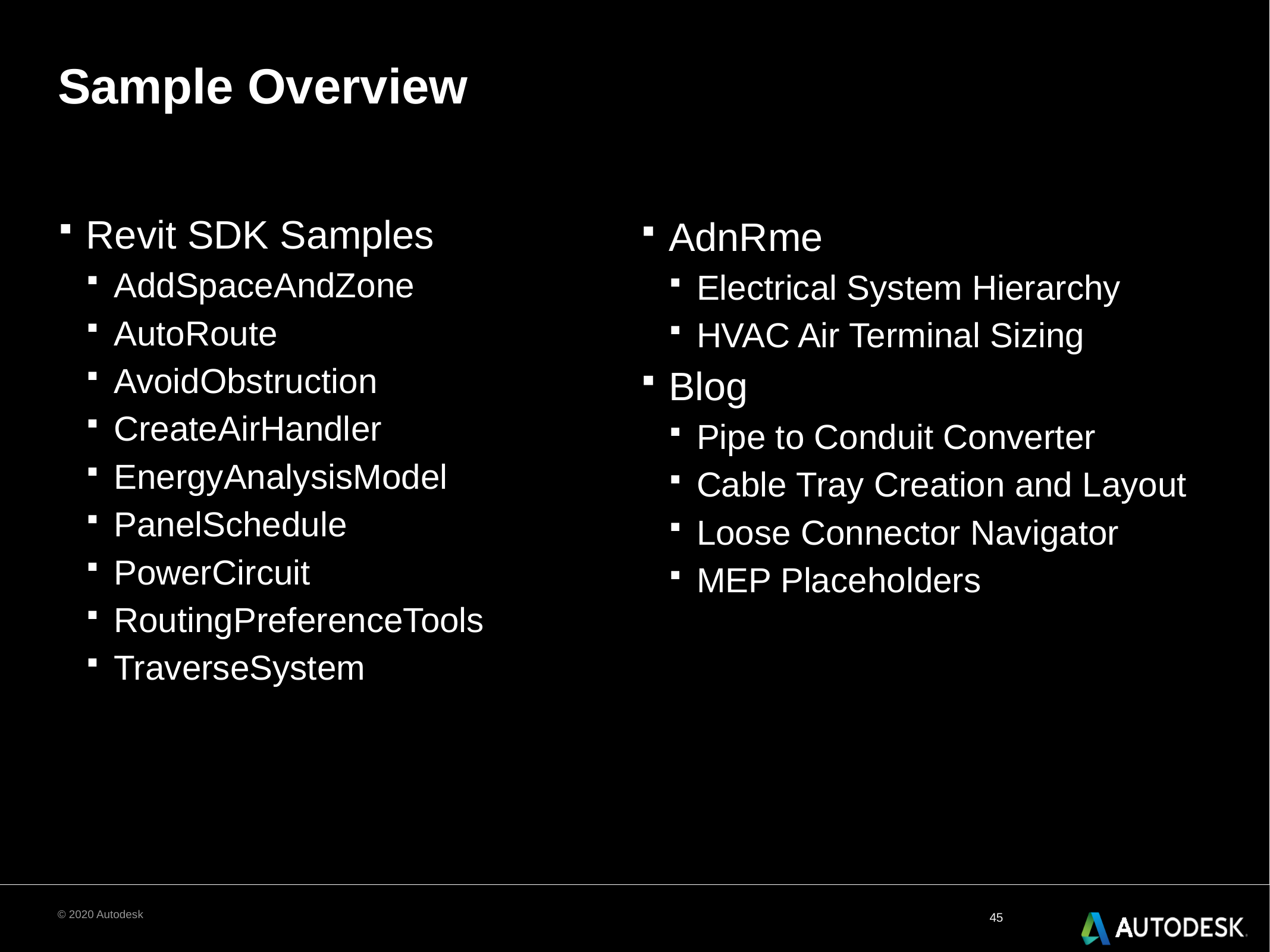

# Sample Overview
Revit SDK Samples
AddSpaceAndZone
AutoRoute
AvoidObstruction
CreateAirHandler
EnergyAnalysisModel
PanelSchedule
PowerCircuit
RoutingPreferenceTools
TraverseSystem
AdnRme
Electrical System Hierarchy
HVAC Air Terminal Sizing
Blog
Pipe to Conduit Converter
Cable Tray Creation and Layout
Loose Connector Navigator
MEP Placeholders

45